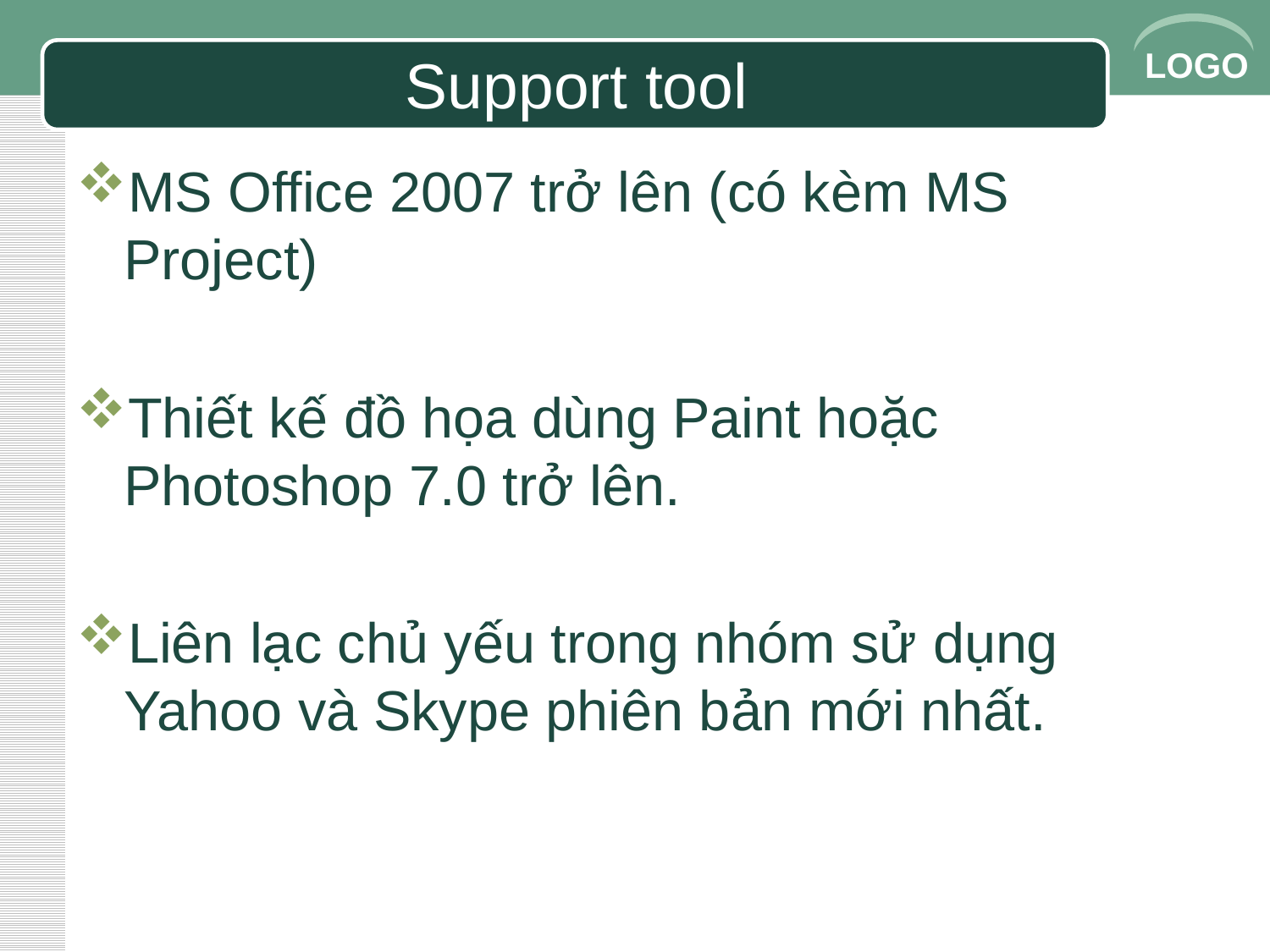

# Support tool
MS Office 2007 trở lên (có kèm MS Project)

Thiết kế đồ họa dùng Paint hoặc Photoshop 7.0 trở lên.

Liên lạc chủ yếu trong nhóm sử dụng Yahoo và Skype phiên bản mới nhất.